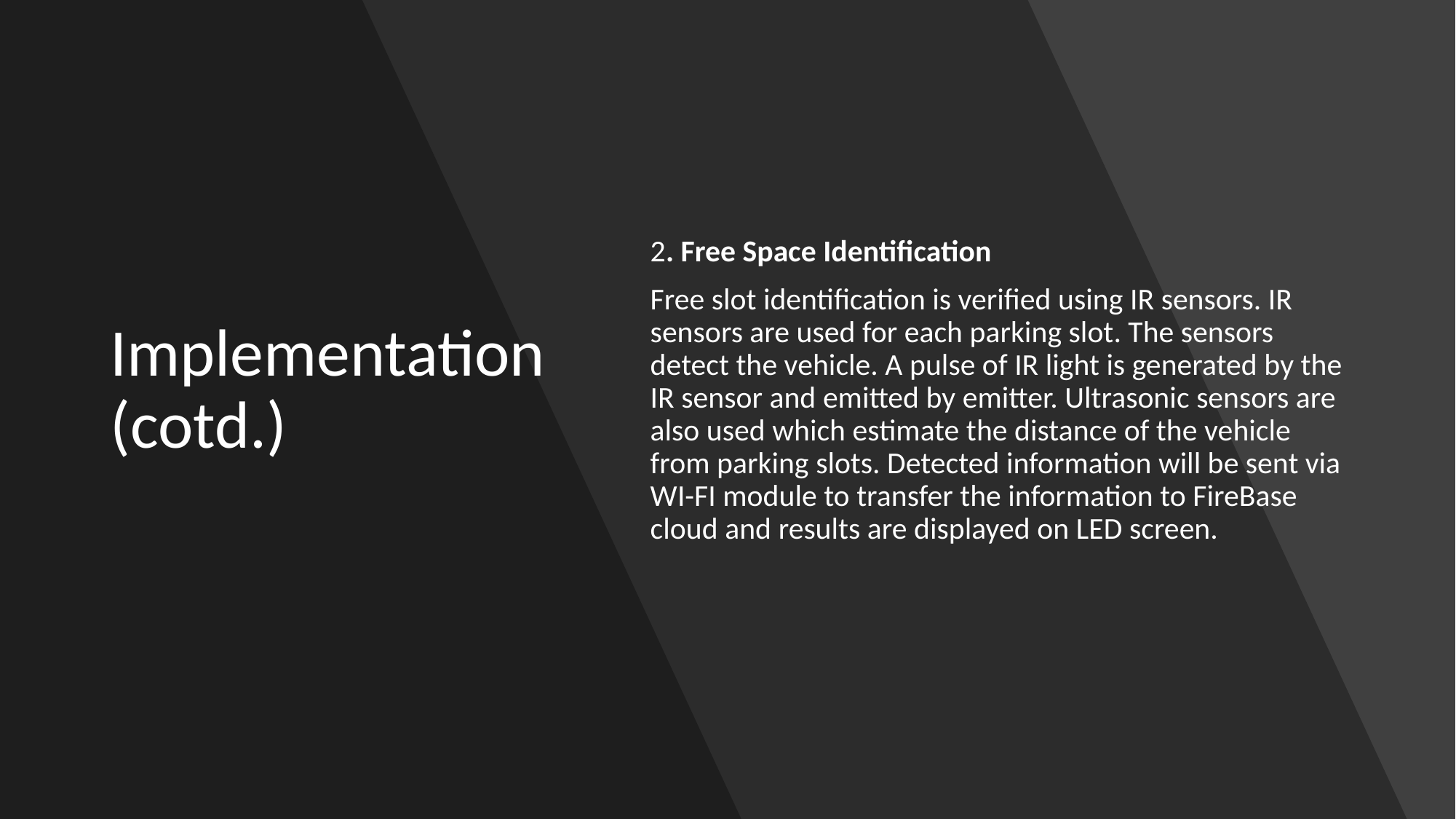

# Implementation (cotd.)
2. Free Space Identification
Free slot identification is verified using IR sensors. IR sensors are used for each parking slot. The sensors detect the vehicle. A pulse of IR light is generated by the IR sensor and emitted by emitter. Ultrasonic sensors are also used which estimate the distance of the vehicle from parking slots. Detected information will be sent via WI-FI module to transfer the information to FireBase cloud and results are displayed on LED screen.